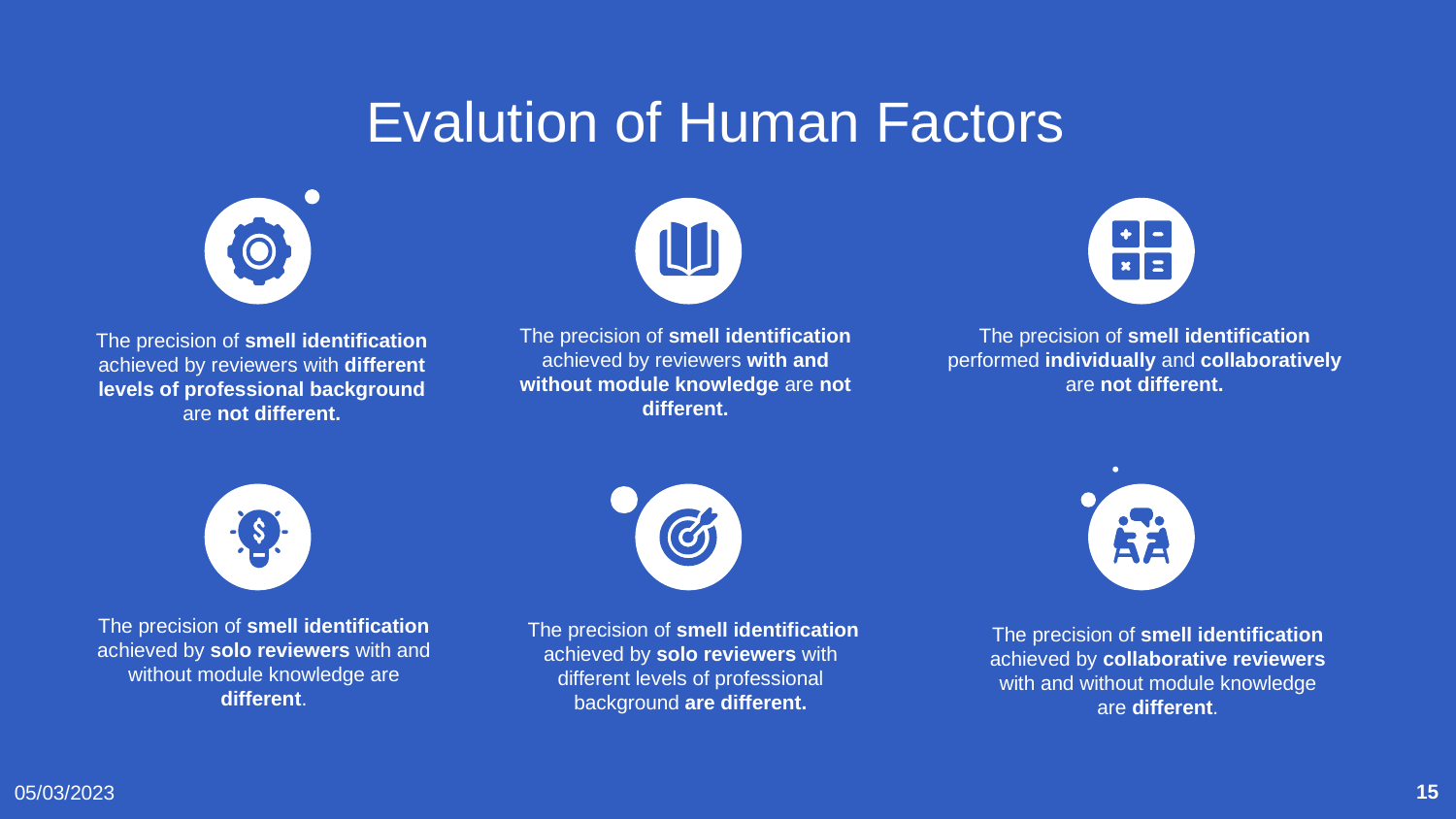

# Evalution of Human Factors

The precision of smell identification performed individually and collaboratively are not different.
The precision of smell identification achieved by reviewers with and without module knowledge are not different.
The precision of smell identification achieved by reviewers with different levels of professional background are not different.

The precision of smell identification achieved by solo reviewers with and without module knowledge are different.
 The precision of smell identification achieved by solo reviewers with different levels of professional
background are different.
The precision of smell identification achieved by collaborative reviewers with and without module knowledge are different.
15
05/03/2023